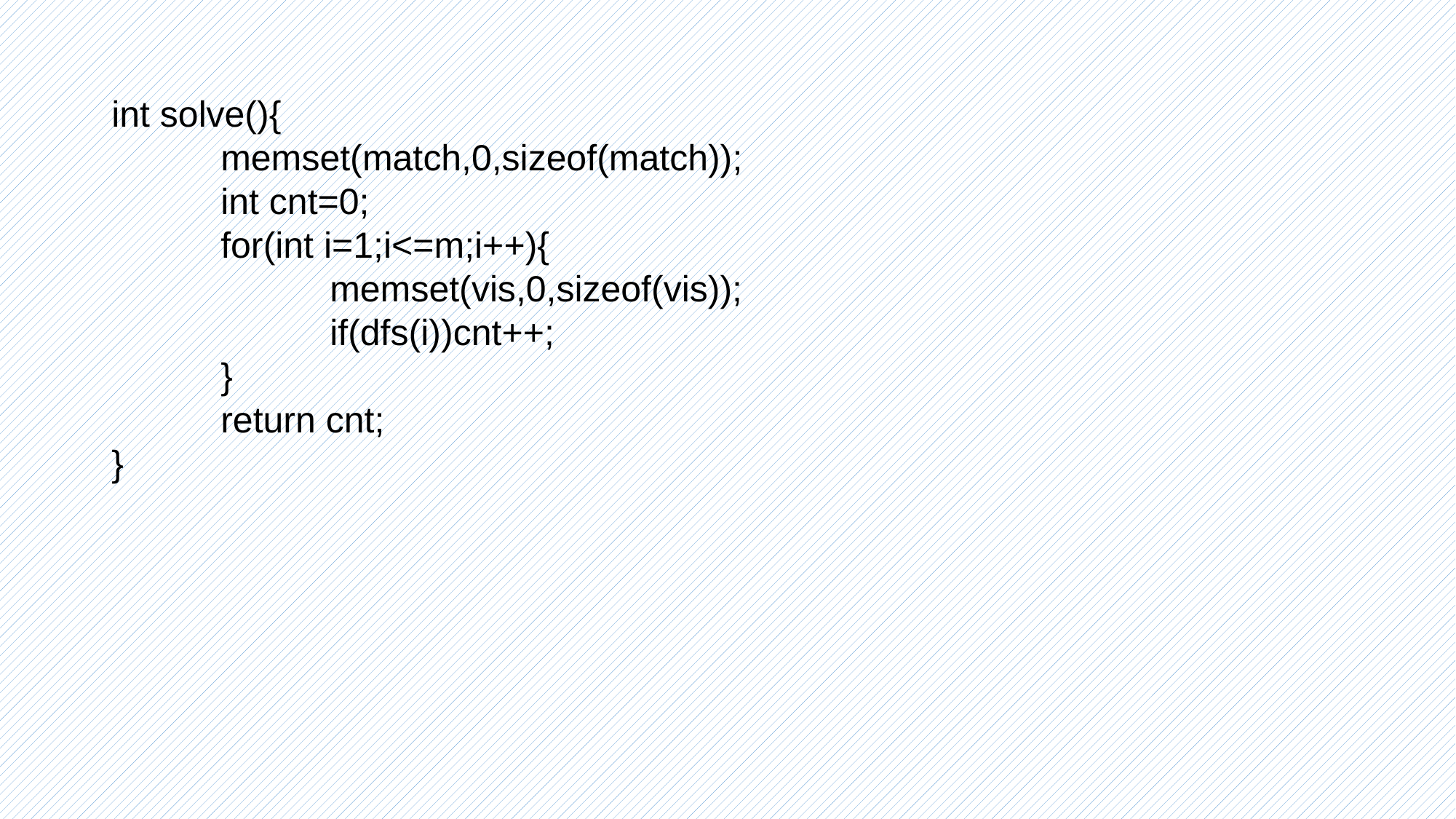

int solve(){
	memset(match,0,sizeof(match));
	int cnt=0;
	for(int i=1;i<=m;i++){
		memset(vis,0,sizeof(vis));
		if(dfs(i))cnt++;
	}
	return cnt;
}

#